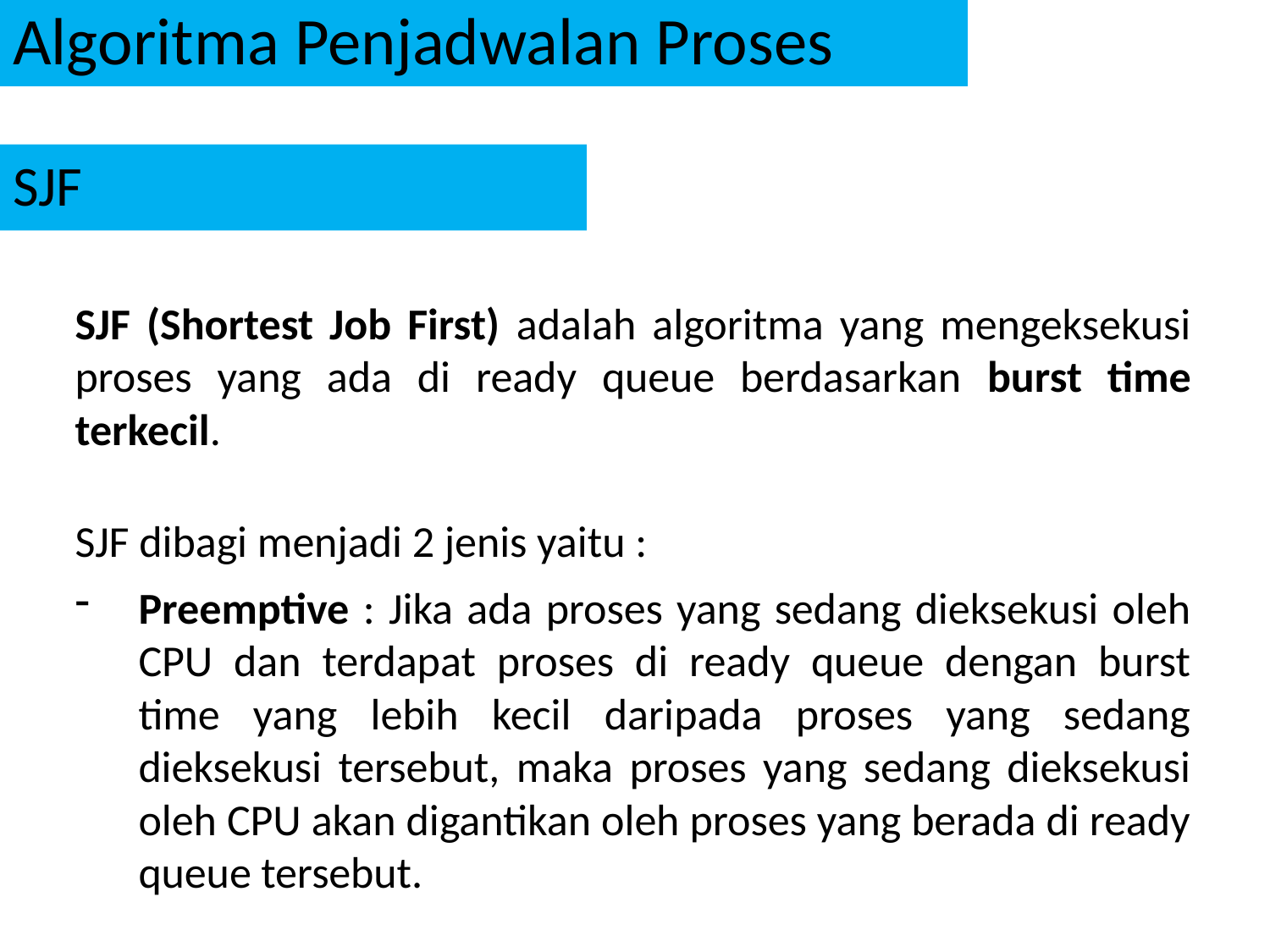

# Algoritma Penjadwalan Proses
SJF
SJF (Shortest Job First) adalah algoritma yang mengeksekusi proses yang ada di ready queue berdasarkan burst time terkecil.
SJF dibagi menjadi 2 jenis yaitu :
Preemptive : Jika ada proses yang sedang dieksekusi oleh CPU dan terdapat proses di ready queue dengan burst time yang lebih kecil daripada proses yang sedang dieksekusi tersebut, maka proses yang sedang dieksekusi oleh CPU akan digantikan oleh proses yang berada di ready queue tersebut.